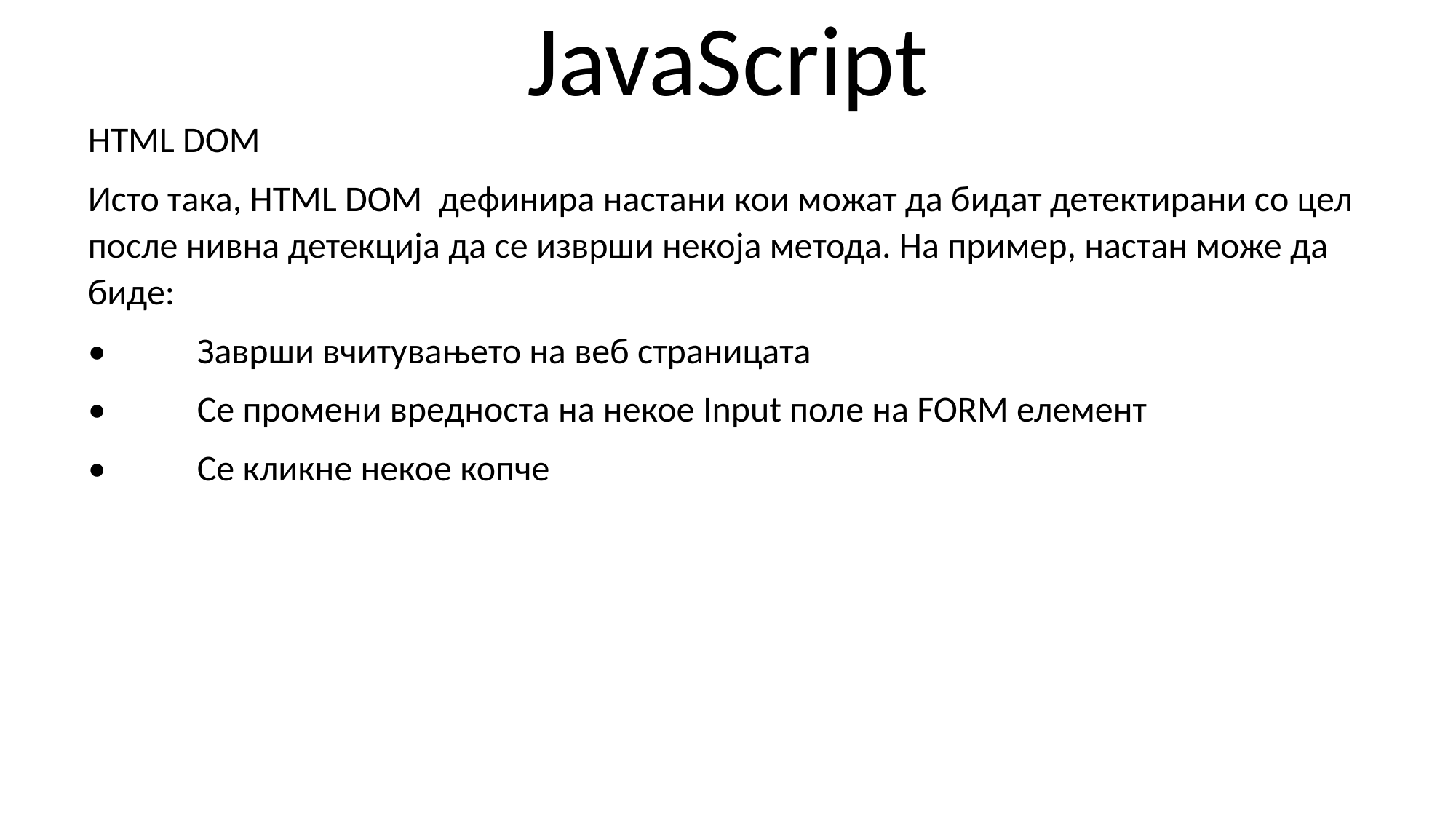

# JavaScript
HTML DOM
Исто така, HTML DOM  дефинира настани кои можат да бидат детектирани со цел после нивна детекција да се изврши некоја метода. На пример, настан може да биде:
•	Заврши вчитувањето на веб страницата
•	Се промени вредноста на некое Input поле на FORM елемент
•	Се кликне некое копче